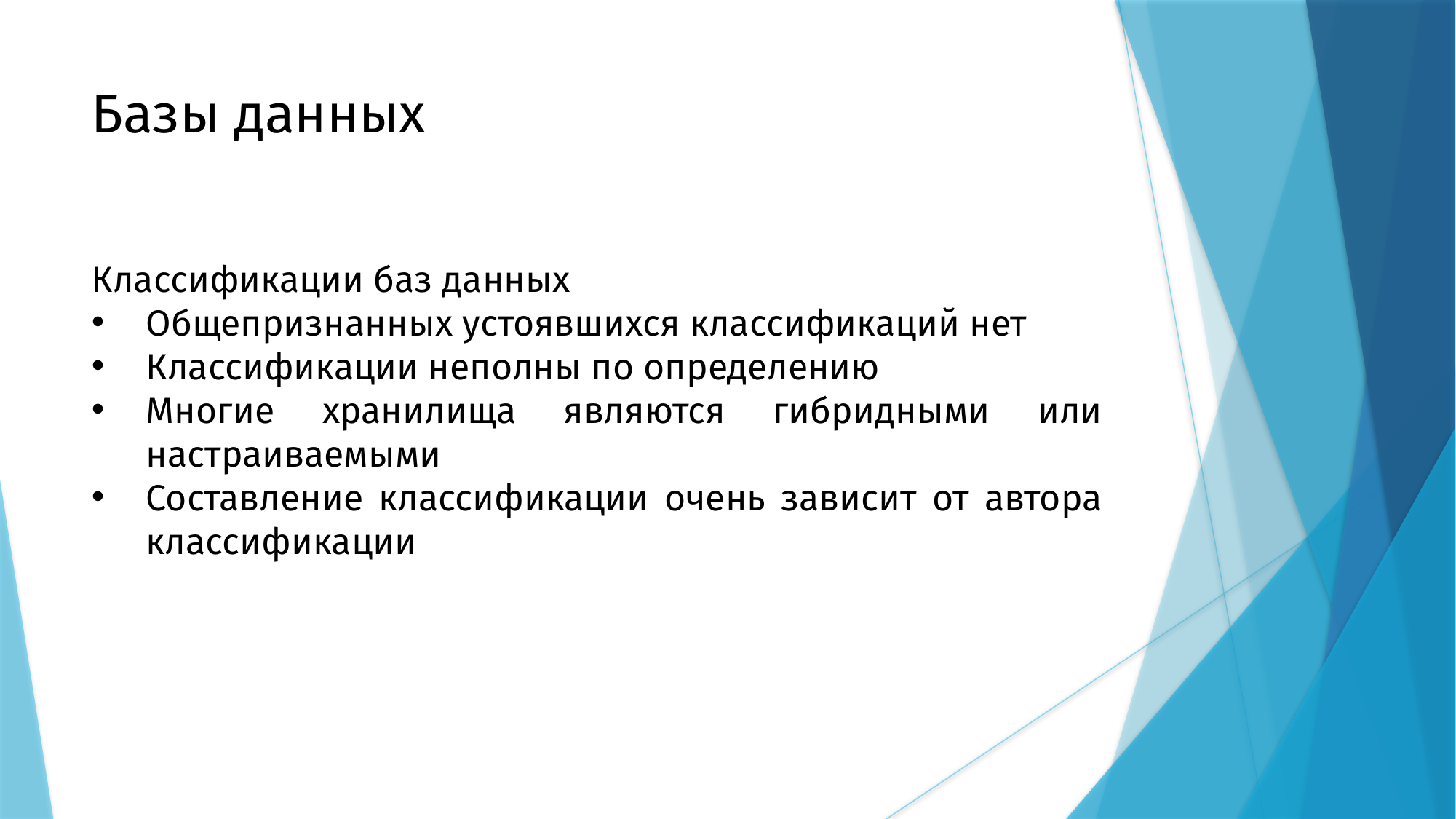

Базы данных
Классификации баз данных
Общепризнанных устоявшихся классификаций нет
Классификации неполны по определению
Многие хранилища являются гибридными или настраиваемыми
Составление классификации очень зависит от автора классификации